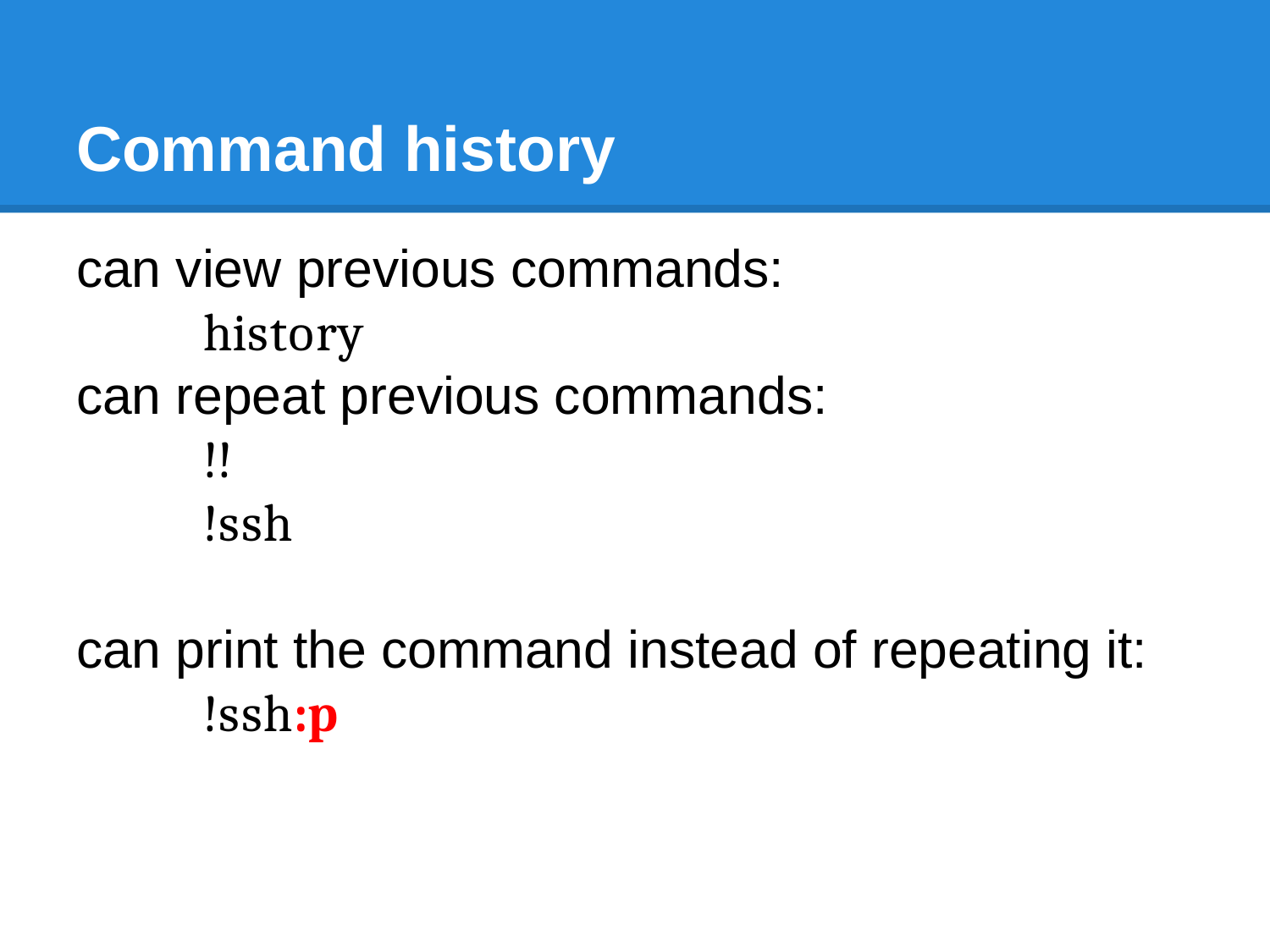

# Command history
can view previous commands:
 	history
can repeat previous commands:
	!!
	!ssh

can print the command instead of repeating it:
	!ssh:p